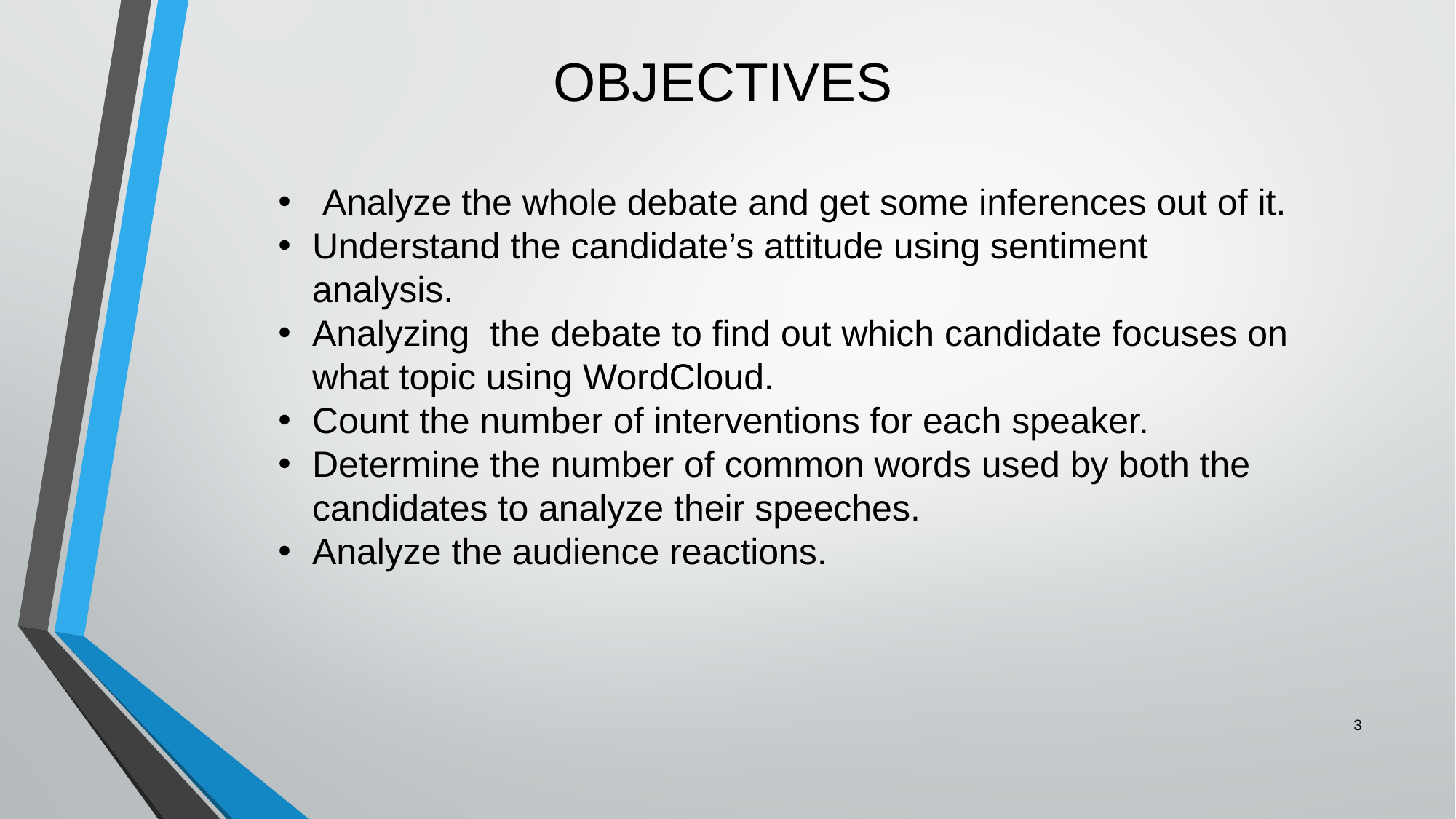

OBJECTIVES
 Analyze the whole debate and get some inferences out of it.
Understand the candidate’s attitude using sentiment analysis.
Analyzing  the debate to find out which candidate focuses on what topic using WordCloud.
Count the number of interventions for each speaker.
Determine the number of common words used by both the candidates to analyze their speeches.
Analyze the audience reactions.

3